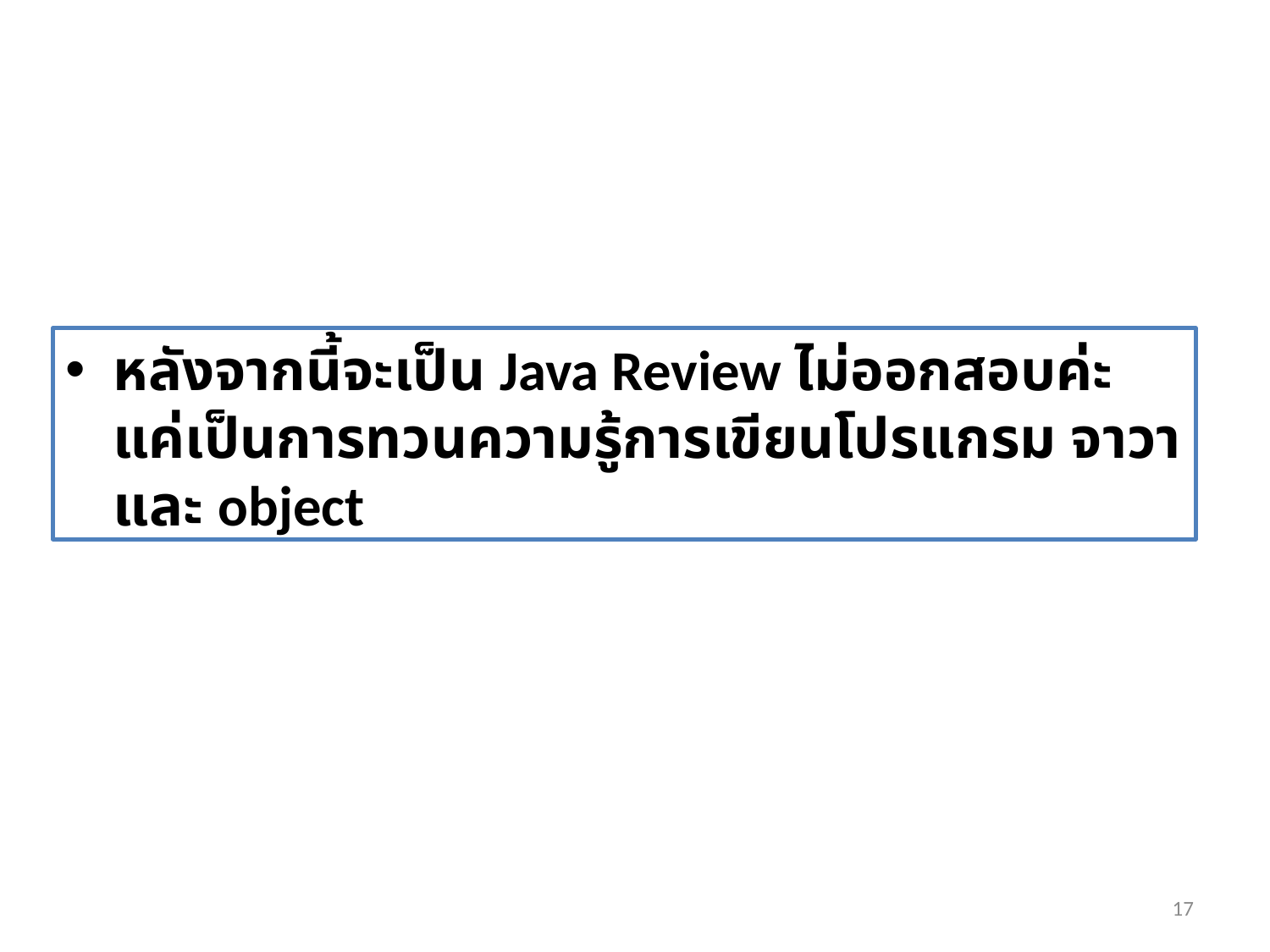

#
หลังจากนี้จะเป็น Java Review ไม่ออกสอบค่ะ แค่เป็นการทวนความรู้การเขียนโปรแกรม จาวาและ object
17